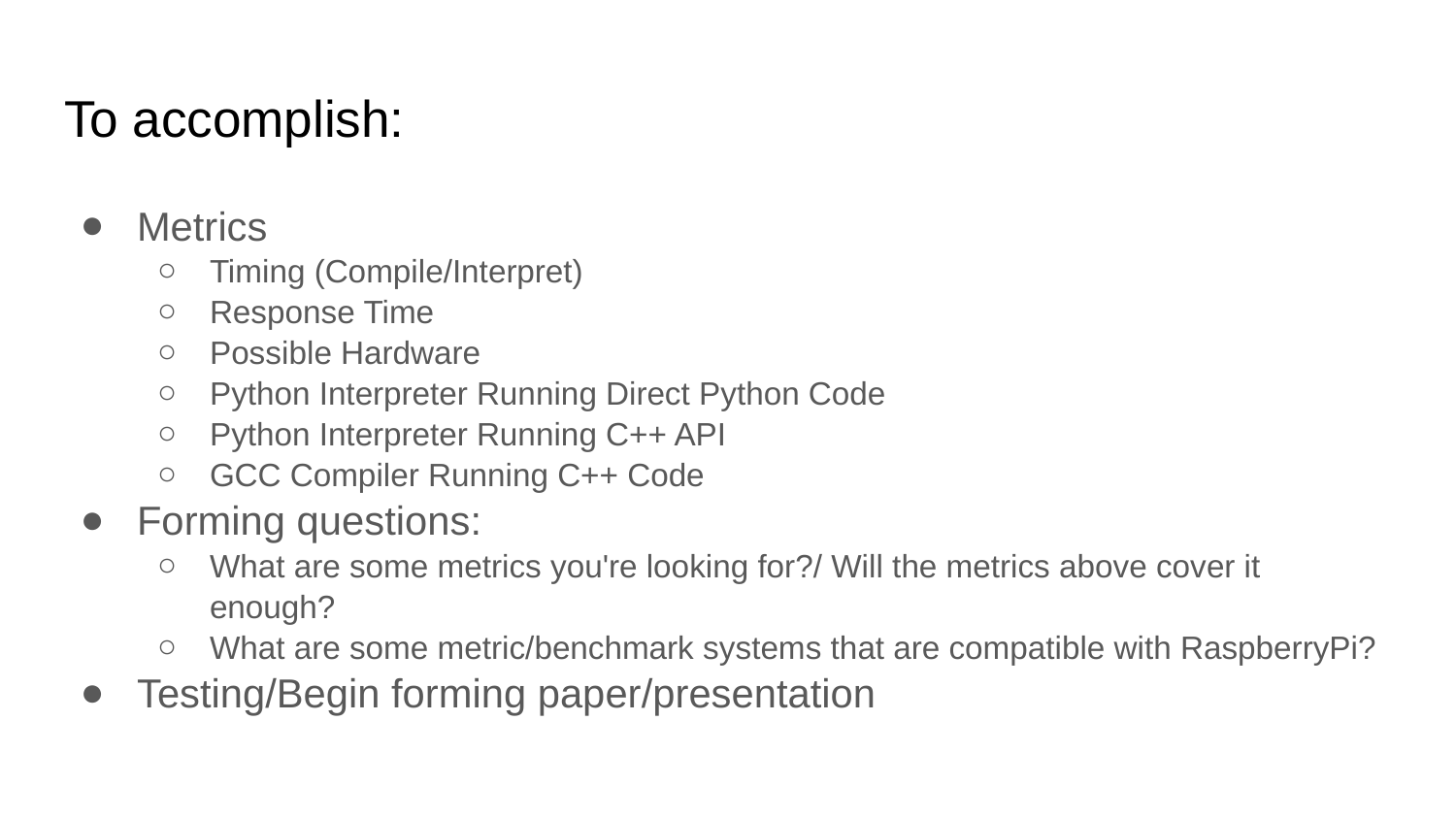

# To accomplish:
Metrics
Timing (Compile/Interpret)
Response Time
Possible Hardware
Python Interpreter Running Direct Python Code
Python Interpreter Running C++ API
GCC Compiler Running C++ Code
Forming questions:
What are some metrics you're looking for?/ Will the metrics above cover it enough?
What are some metric/benchmark systems that are compatible with RaspberryPi?
Testing/Begin forming paper/presentation